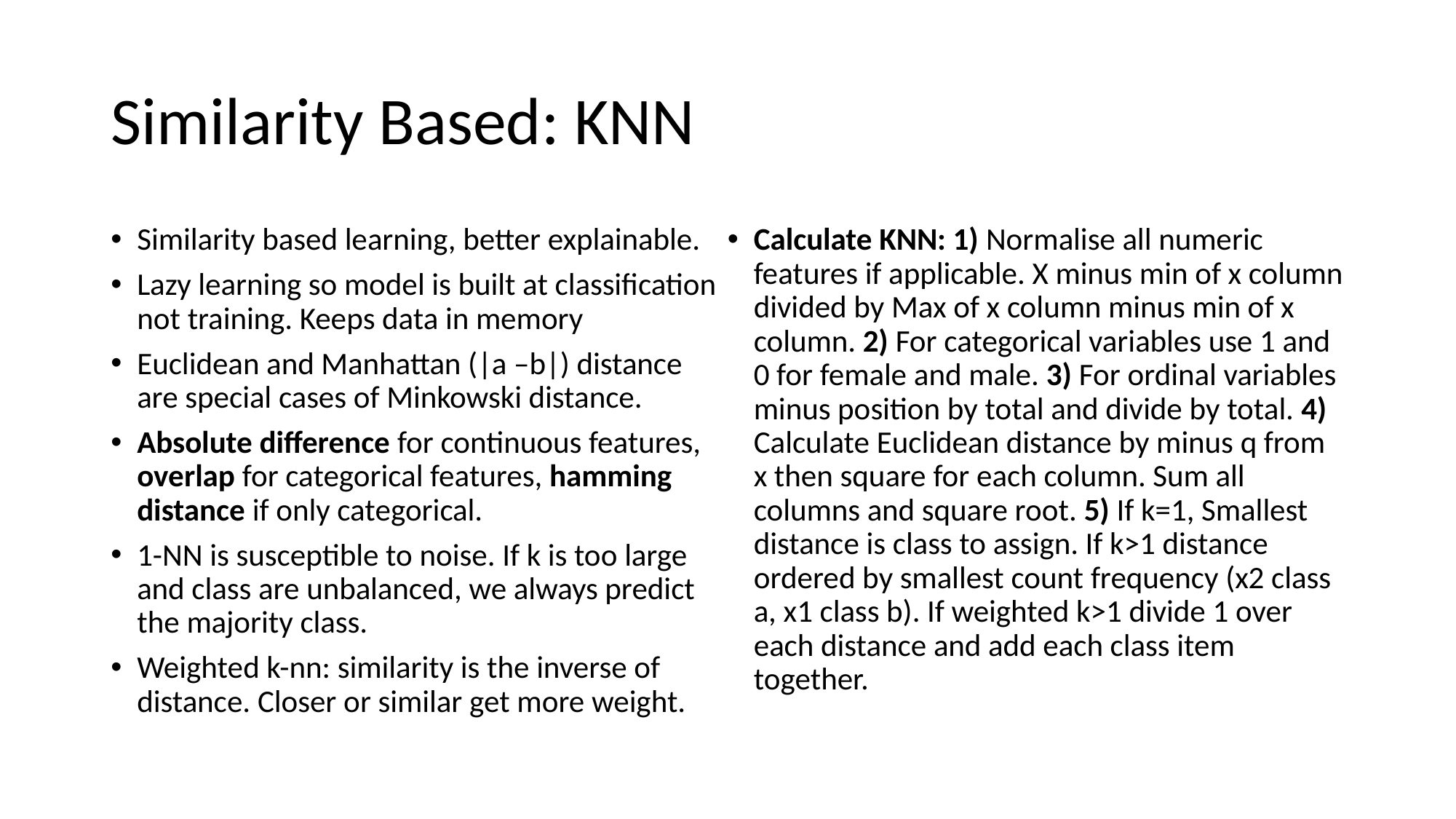

# Similarity Based: KNN
Similarity based learning, better explainable.
Lazy learning so model is built at classification not training. Keeps data in memory
Euclidean and Manhattan (|a –b|) distance are special cases of Minkowski distance.
Absolute difference for continuous features, overlap for categorical features, hamming distance if only categorical.
1-NN is susceptible to noise. If k is too large and class are unbalanced, we always predict the majority class.
Weighted k-nn: similarity is the inverse of distance. Closer or similar get more weight.
Calculate KNN: 1) Normalise all numeric features if applicable. X minus min of x column divided by Max of x column minus min of x column. 2) For categorical variables use 1 and 0 for female and male. 3) For ordinal variables minus position by total and divide by total. 4) Calculate Euclidean distance by minus q from x then square for each column. Sum all columns and square root. 5) If k=1, Smallest distance is class to assign. If k>1 distance ordered by smallest count frequency (x2 class a, x1 class b). If weighted k>1 divide 1 over each distance and add each class item together.